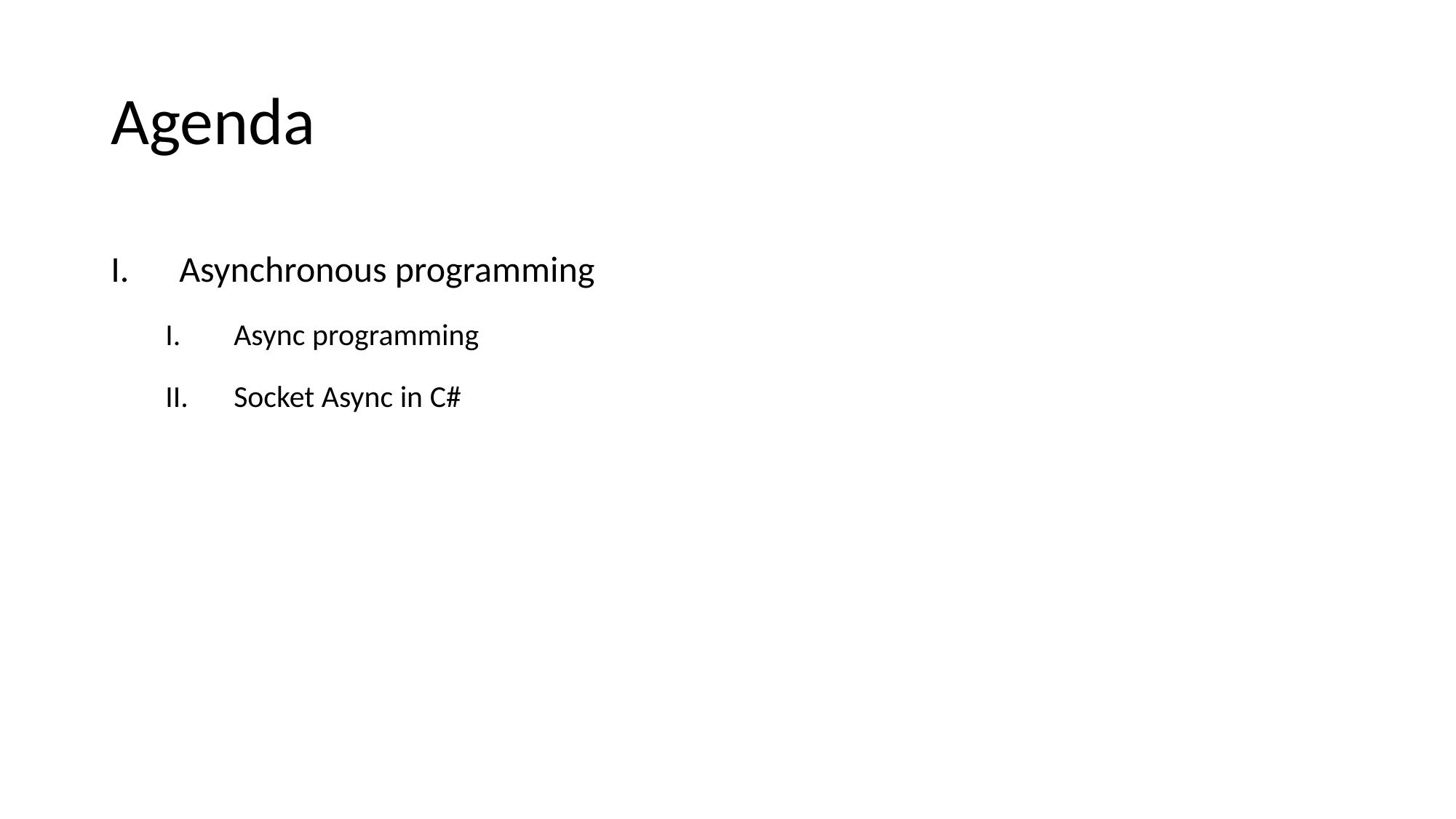

# Agenda
Asynchronous programming
Async programming
Socket Async in C#